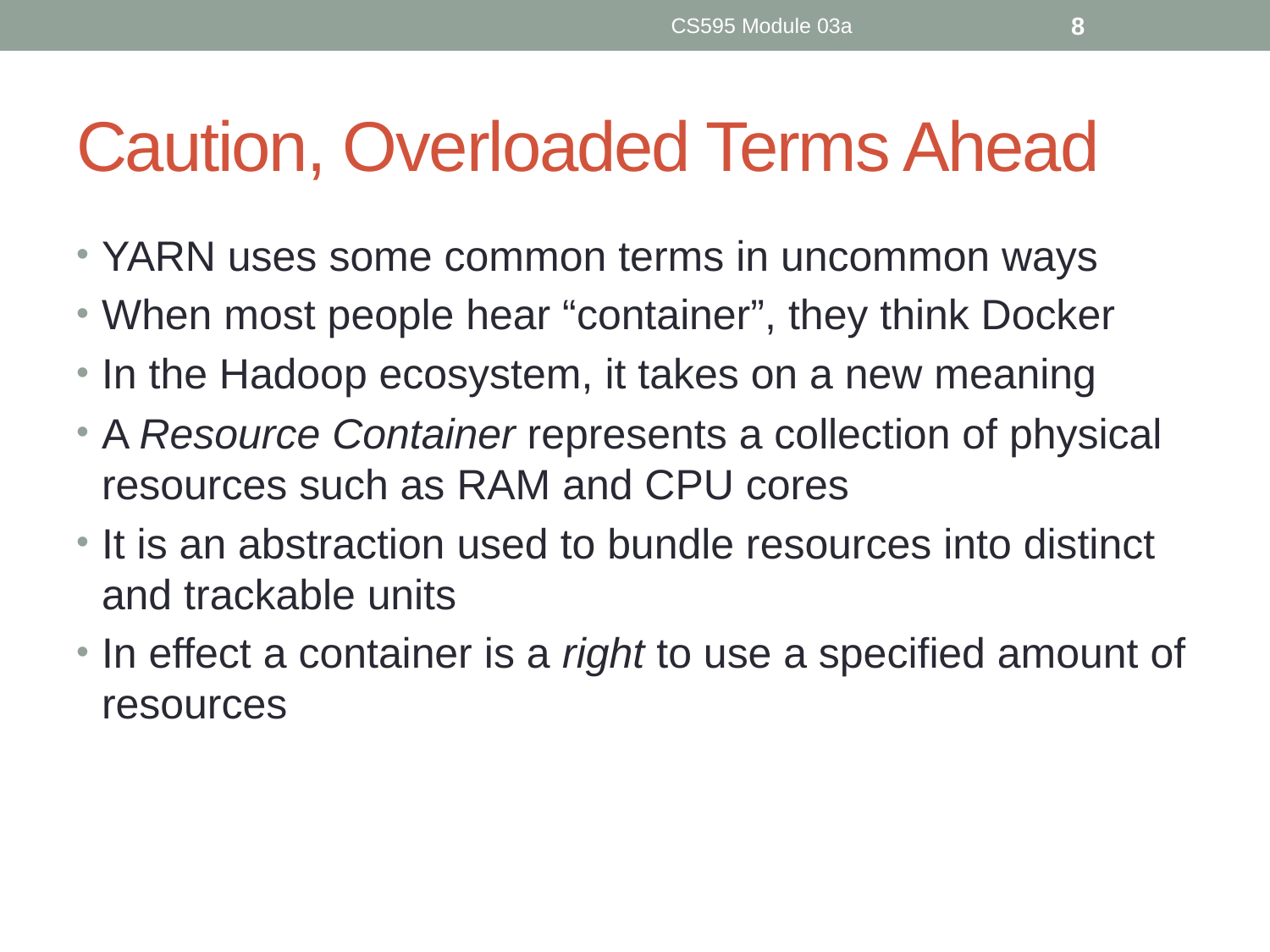

CS595 Module 03a
8
# Caution, Overloaded Terms Ahead
YARN uses some common terms in uncommon ways
When most people hear “container”, they think Docker
In the Hadoop ecosystem, it takes on a new meaning
A Resource Container represents a collection of physical resources such as RAM and CPU cores
It is an abstraction used to bundle resources into distinct and trackable units
In effect a container is a right to use a specified amount of resources